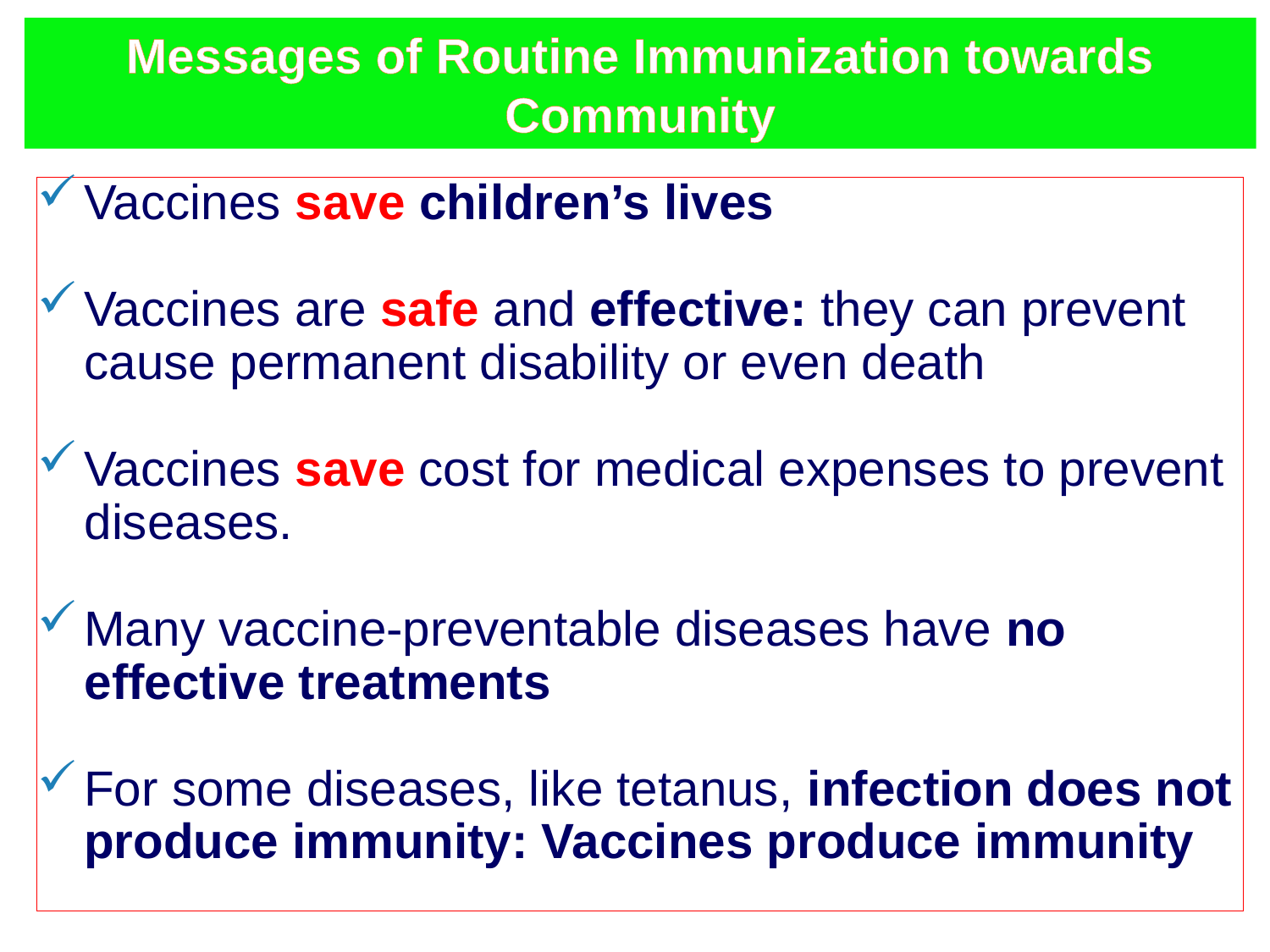

Messages of Routine Immunization towards Community
Vaccines save children’s lives

Vaccines are safe and effective: they can prevent cause permanent disability or even death

Vaccines save cost for medical expenses to prevent diseases.

Many vaccine-preventable diseases have no effective treatments

For some diseases, like tetanus, infection does not produce immunity: Vaccines produce immunity